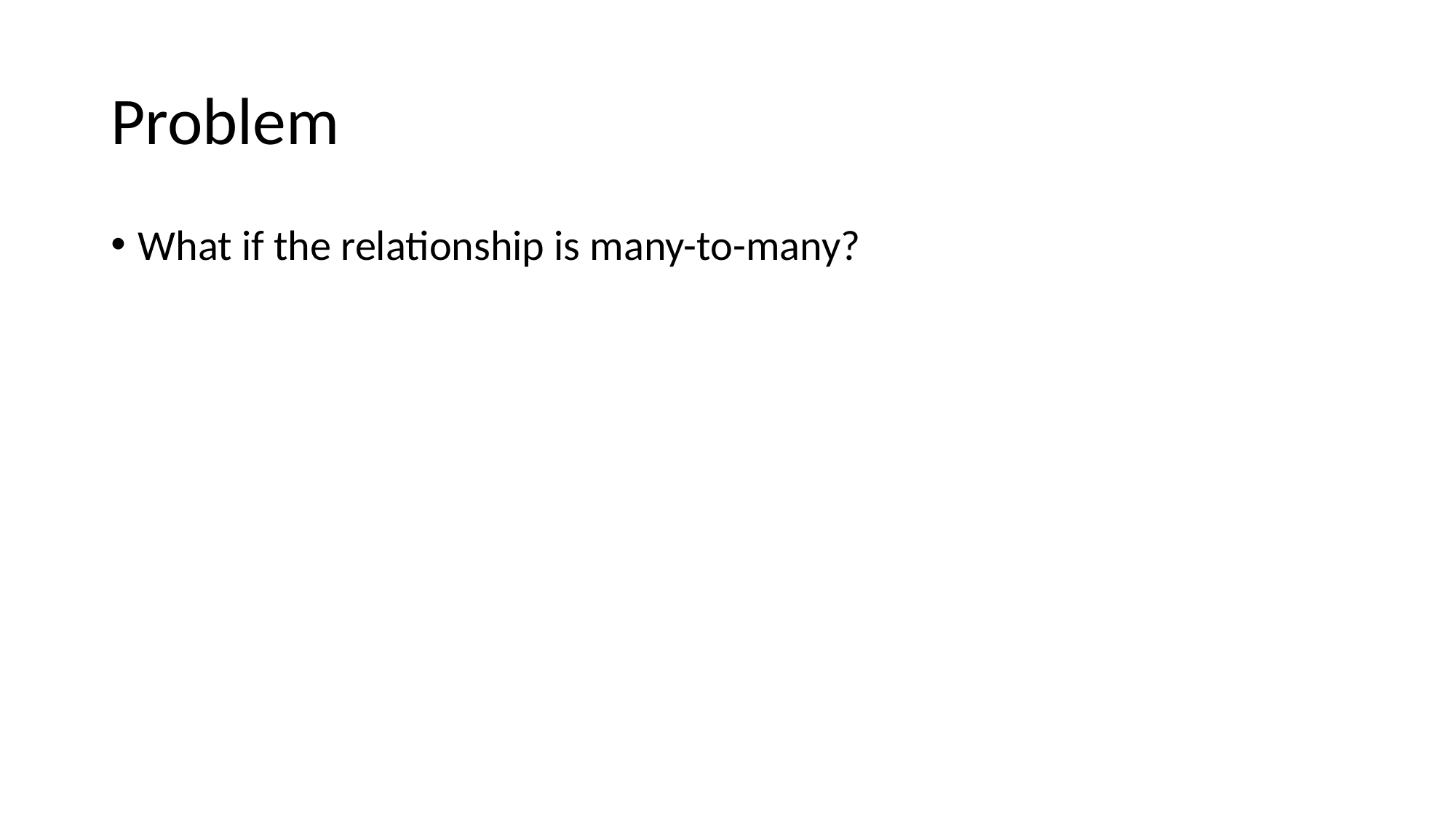

# Problem
What if the relationship is many-to-many?